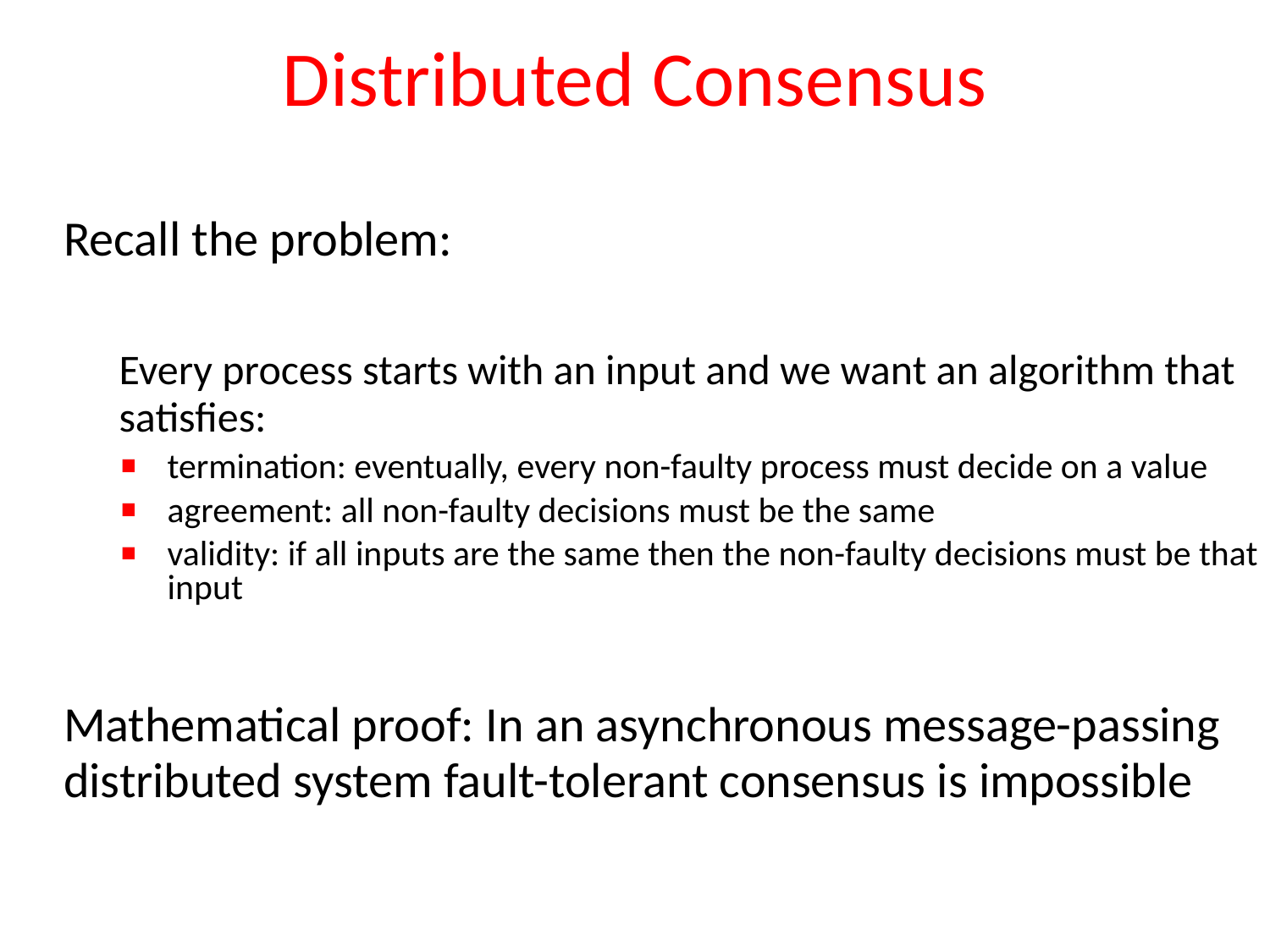

# Distributed Consensus
Recall the problem:

Every process starts with an input and we want an algorithm that satisfies:
termination: eventually, every non-faulty process must decide on a value
agreement: all non-faulty decisions must be the same
validity: if all inputs are the same then the non-faulty decisions must be that input

Mathematical proof: In an asynchronous message-passing distributed system fault-tolerant consensus is impossible